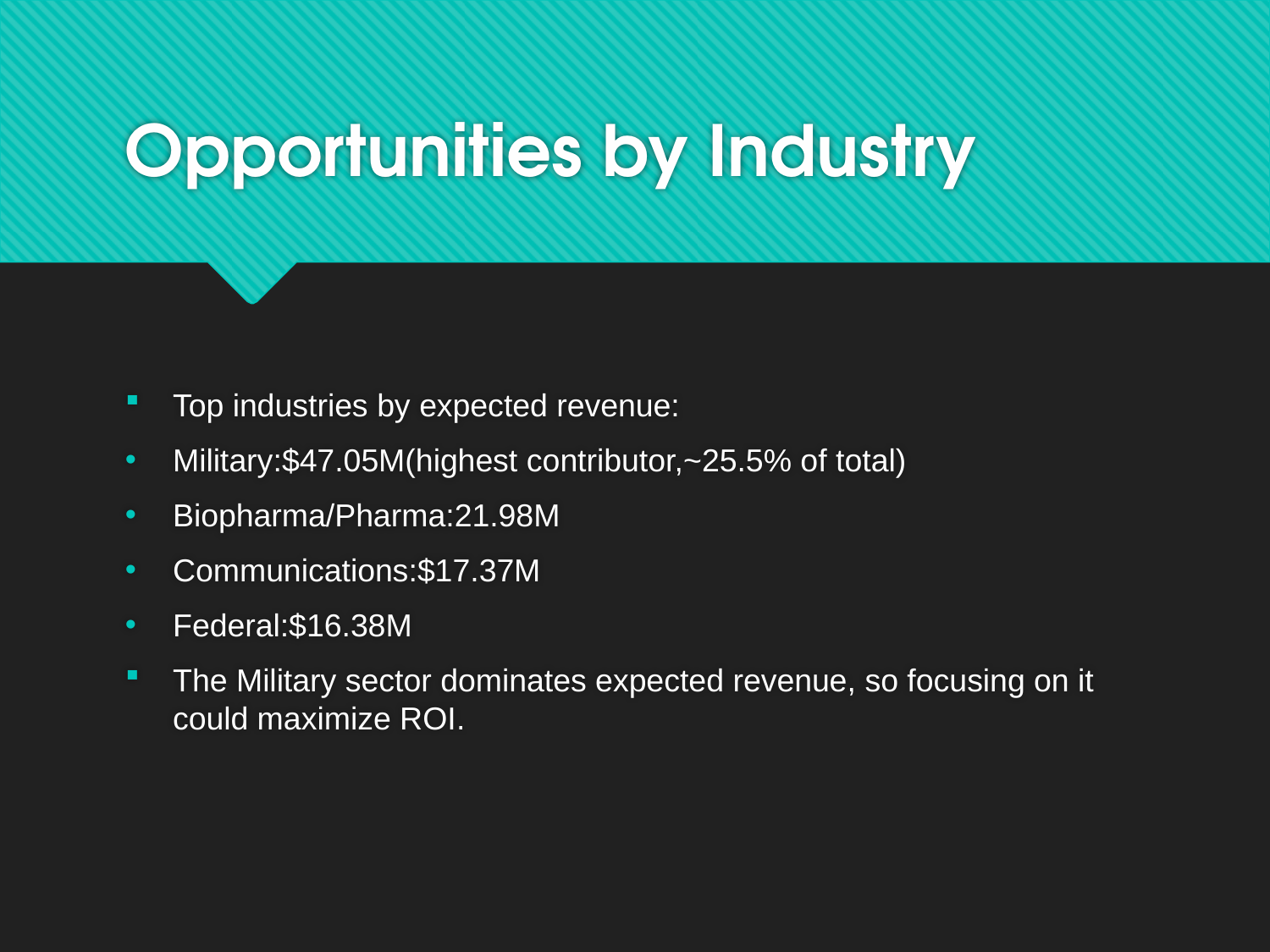

# Opportunities by Industry
Top industries by expected revenue:
Military:$47.05M(highest contributor,~25.5% of total)
Biopharma/Pharma:21.98M
Communications:$17.37M
Federal:$16.38M
The Military sector dominates expected revenue, so focusing on it could maximize ROI.